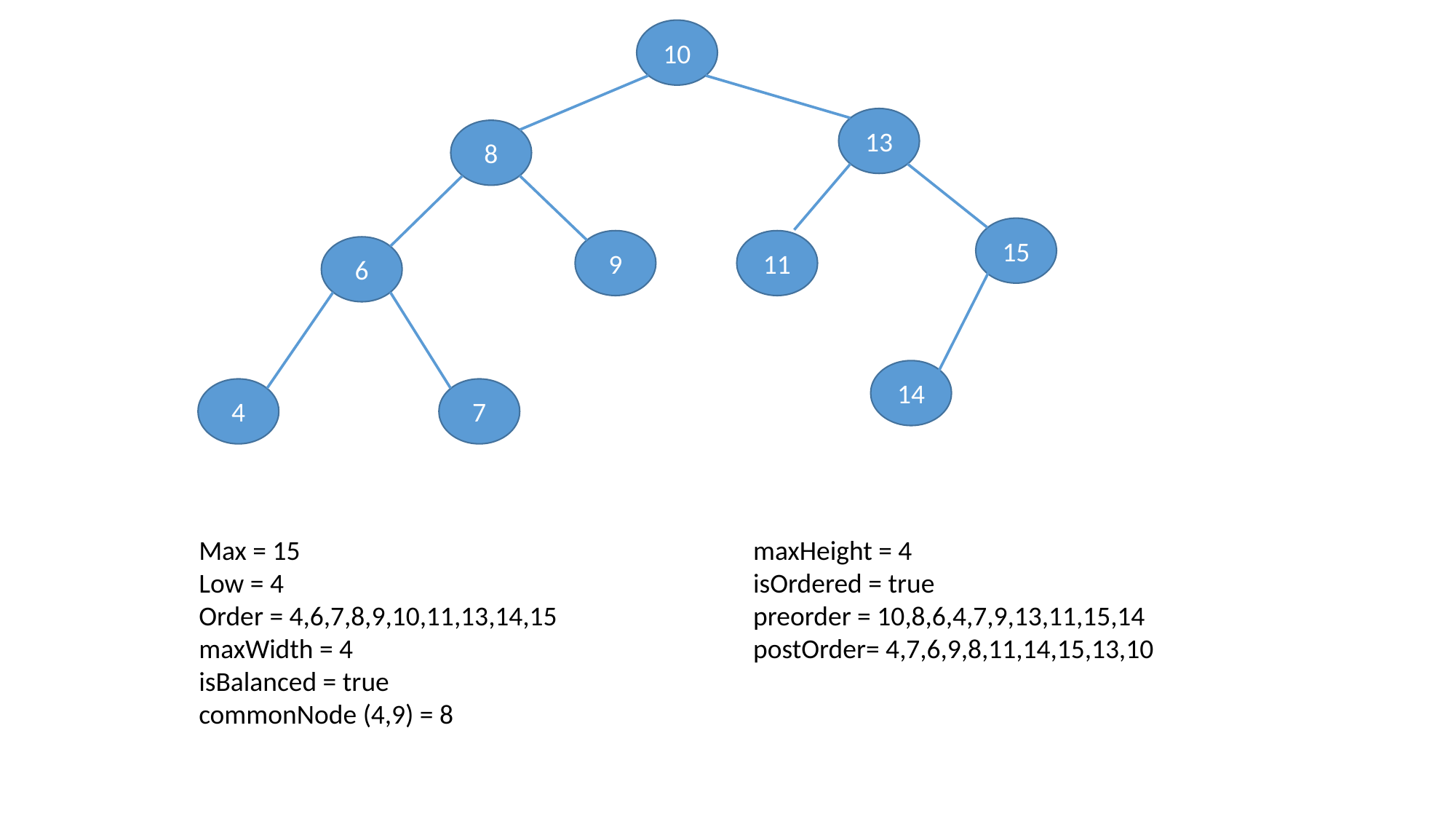

10
13
8
15
9
11
6
14
4
7
Max = 15
Low = 4
Order = 4,6,7,8,9,10,11,13,14,15
maxWidth = 4
isBalanced = true
commonNode (4,9) = 8
maxHeight = 4
isOrdered = true
preorder = 10,8,6,4,7,9,13,11,15,14
postOrder= 4,7,6,9,8,11,14,15,13,10